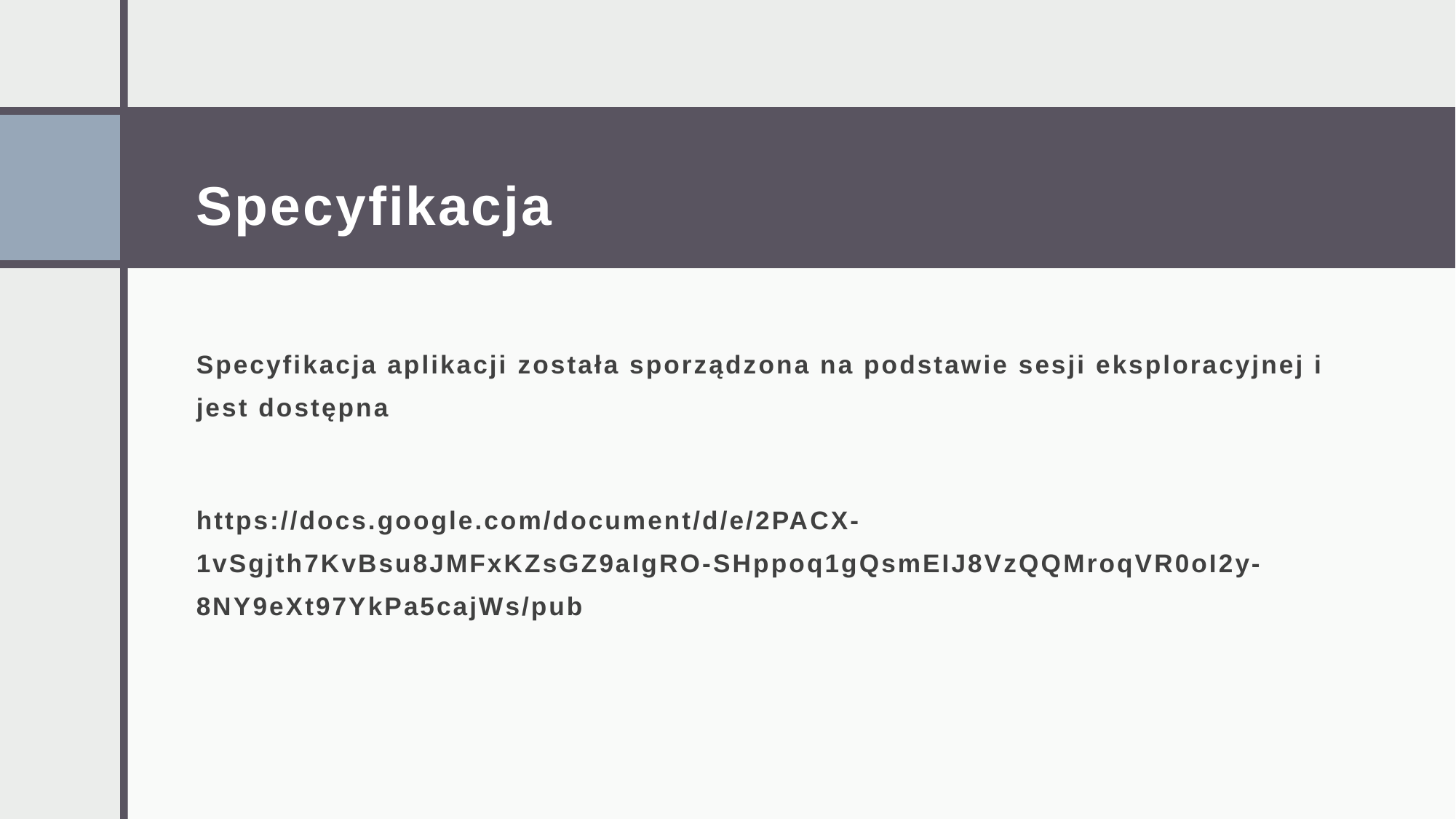

# Specyfikacja

Specyfikacja aplikacji została sporządzona na podstawie sesji eksploracyjnej i jest dostępna

https://docs.google.com/document/d/e/2PACX-1vSgjth7KvBsu8JMFxKZsGZ9aIgRO-SHppoq1gQsmEIJ8VzQQMroqVR0oI2y-8NY9eXt97YkPa5cajWs/pub